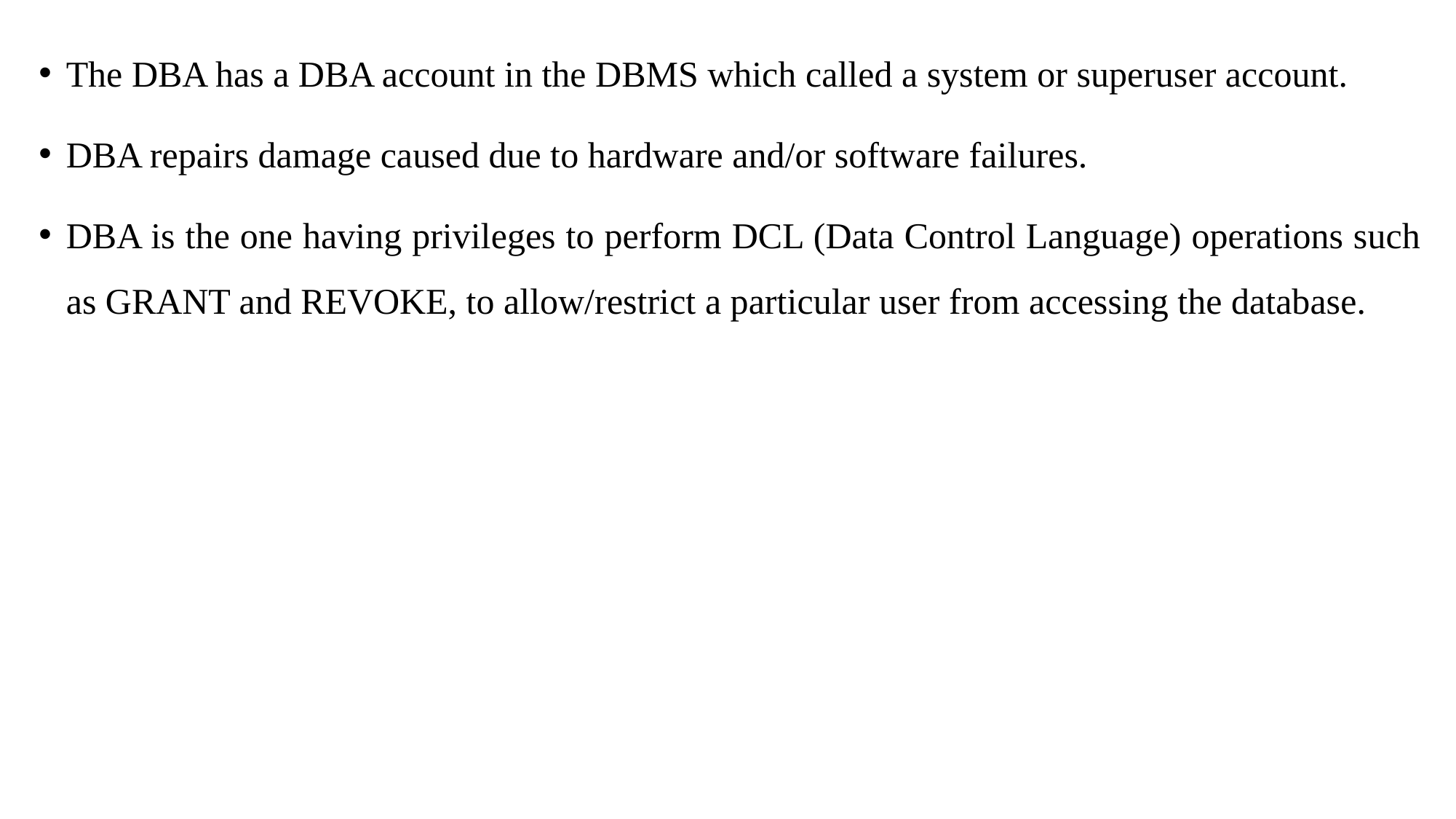

The DBA has a DBA account in the DBMS which called a system or superuser account.
DBA repairs damage caused due to hardware and/or software failures.
DBA is the one having privileges to perform DCL (Data Control Language) operations such as GRANT and REVOKE, to allow/restrict a particular user from accessing the database.